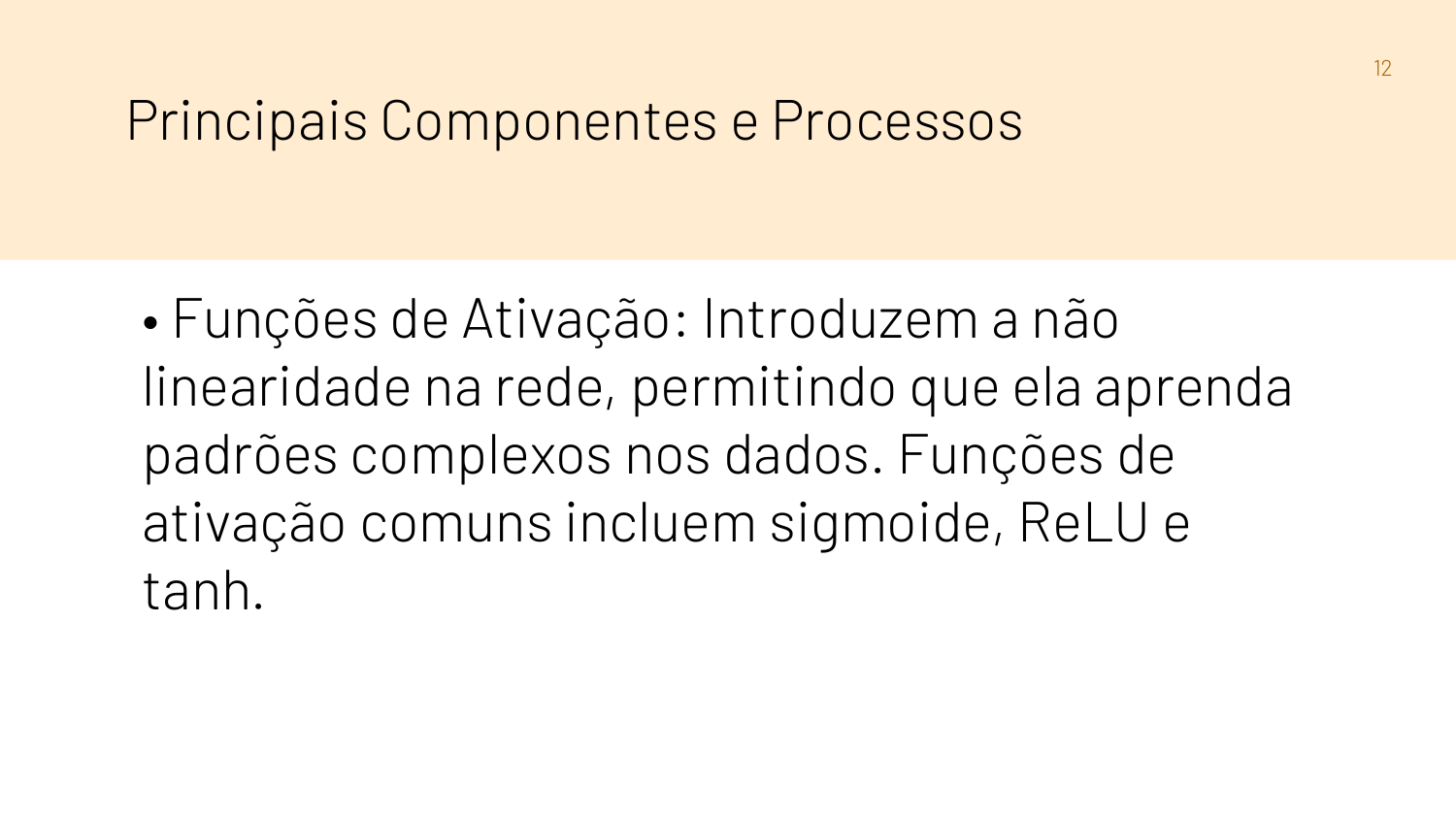

12
Principais Componentes e Processos
• Funções de Ativação: Introduzem a não linearidade na rede, permitindo que ela aprenda padrões complexos nos dados. Funções de ativação comuns incluem sigmoide, ReLU e tanh.